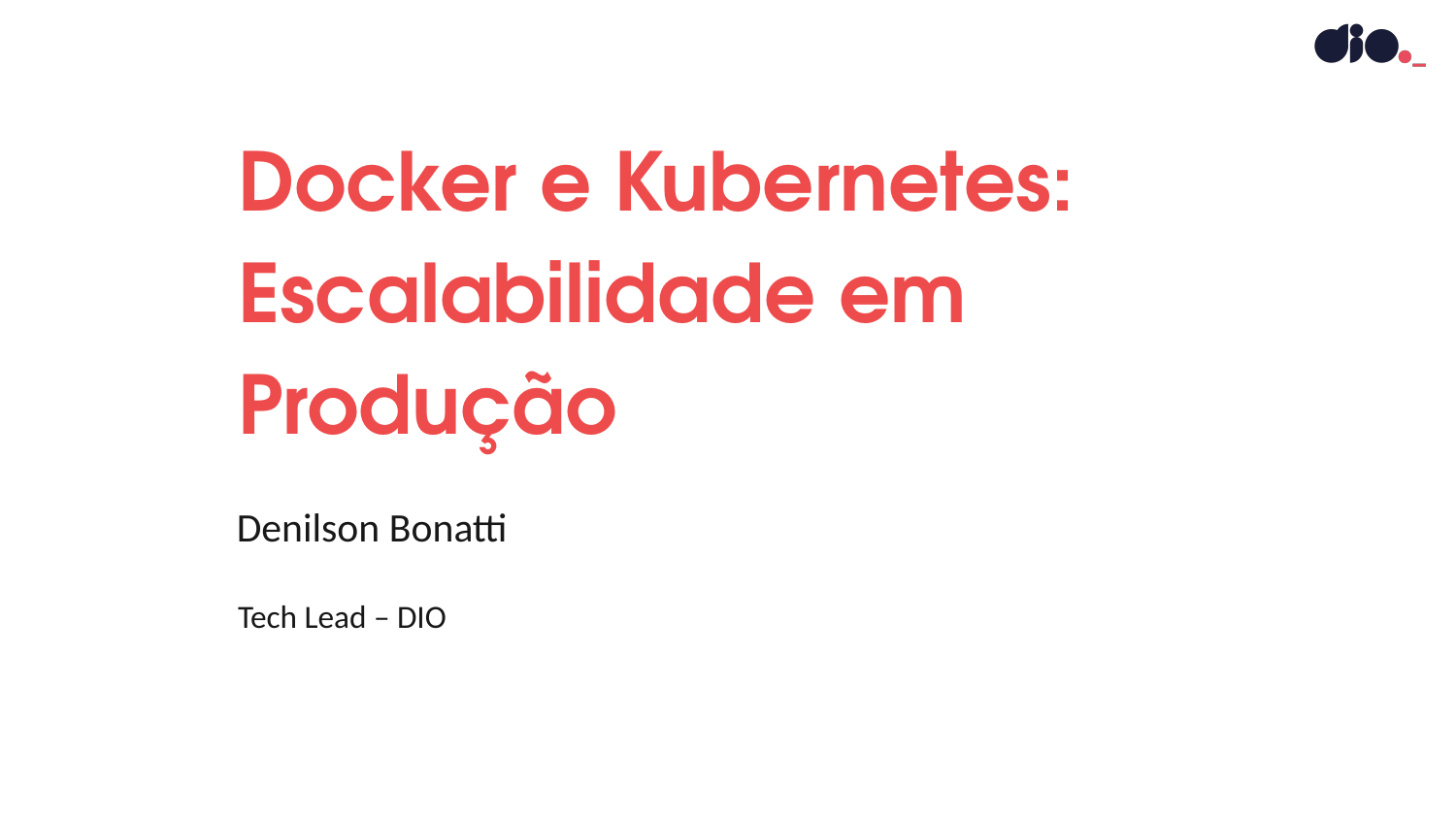

Docker e Kubernetes: Escalabilidade em Produção
Denilson Bonatti
Tech Lead – DIO